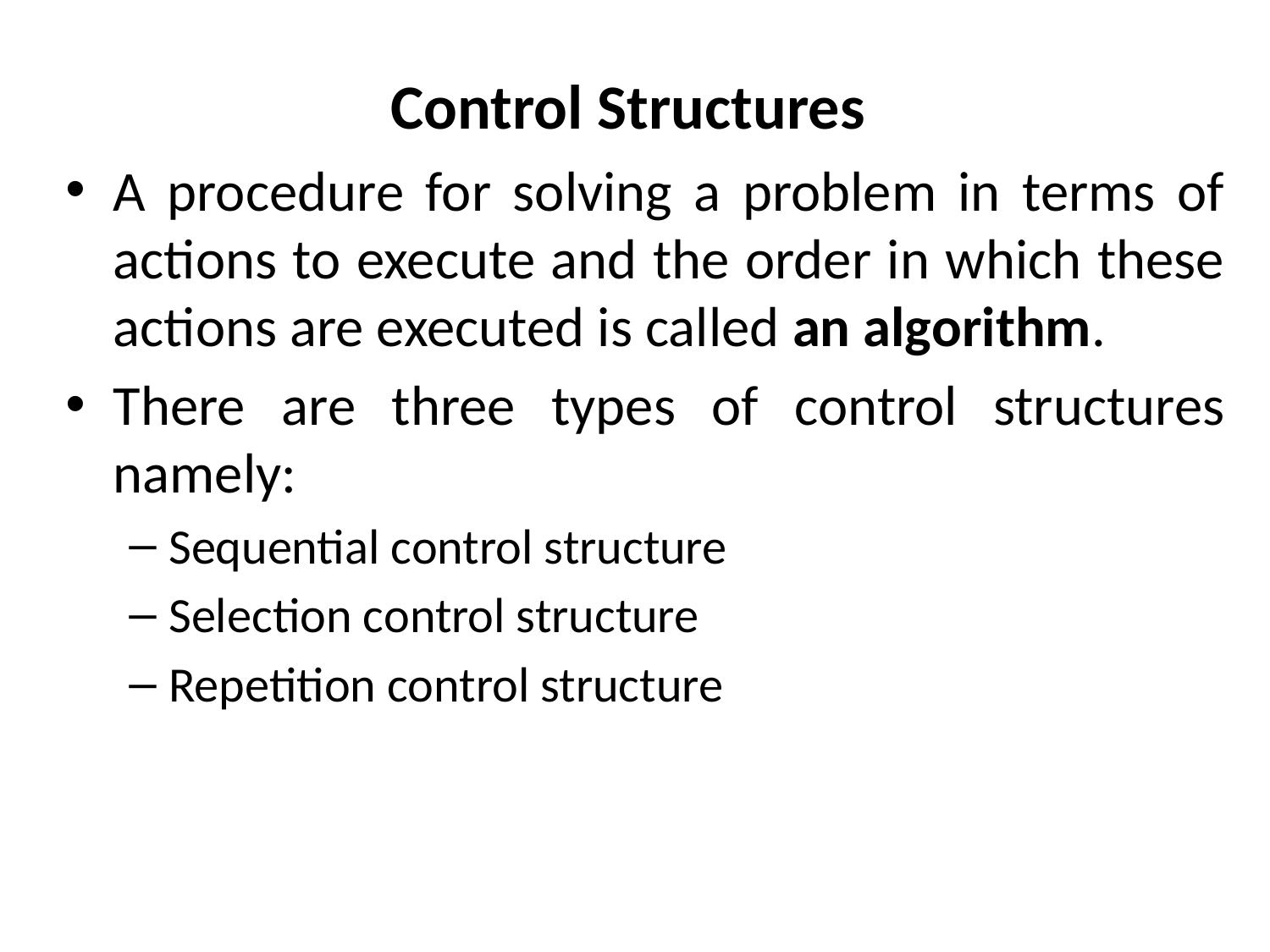

# Control Structures
A procedure for solving a problem in terms of actions to execute and the order in which these actions are executed is called an algorithm.
There are three types of control structures namely:
Sequential control structure
Selection control structure
Repetition control structure